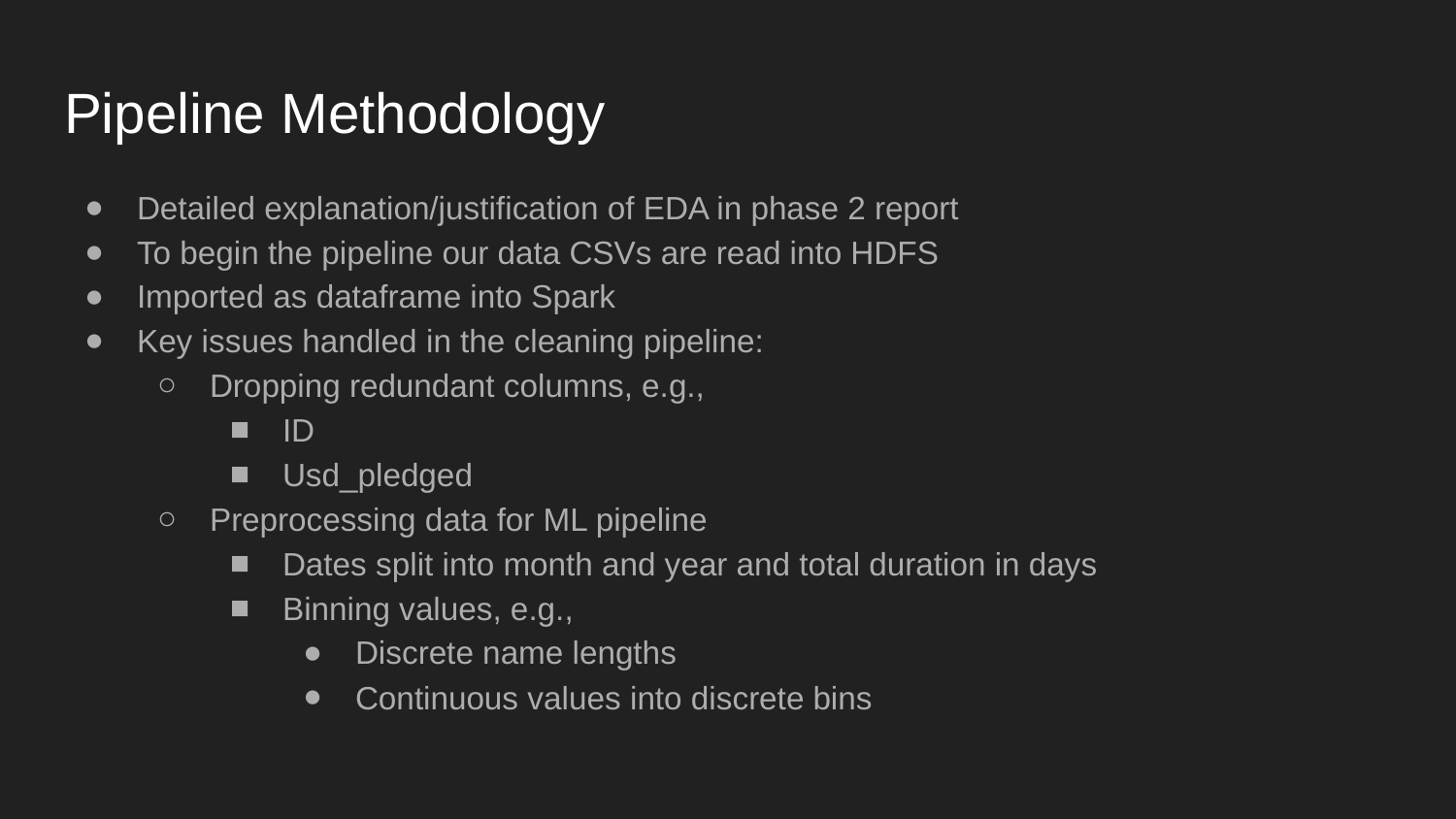

# Pipeline Methodology
Detailed explanation/justification of EDA in phase 2 report
To begin the pipeline our data CSVs are read into HDFS
Imported as dataframe into Spark
Key issues handled in the cleaning pipeline:
Dropping redundant columns, e.g.,
ID
Usd_pledged
Preprocessing data for ML pipeline
Dates split into month and year and total duration in days
Binning values, e.g.,
Discrete name lengths
Continuous values into discrete bins